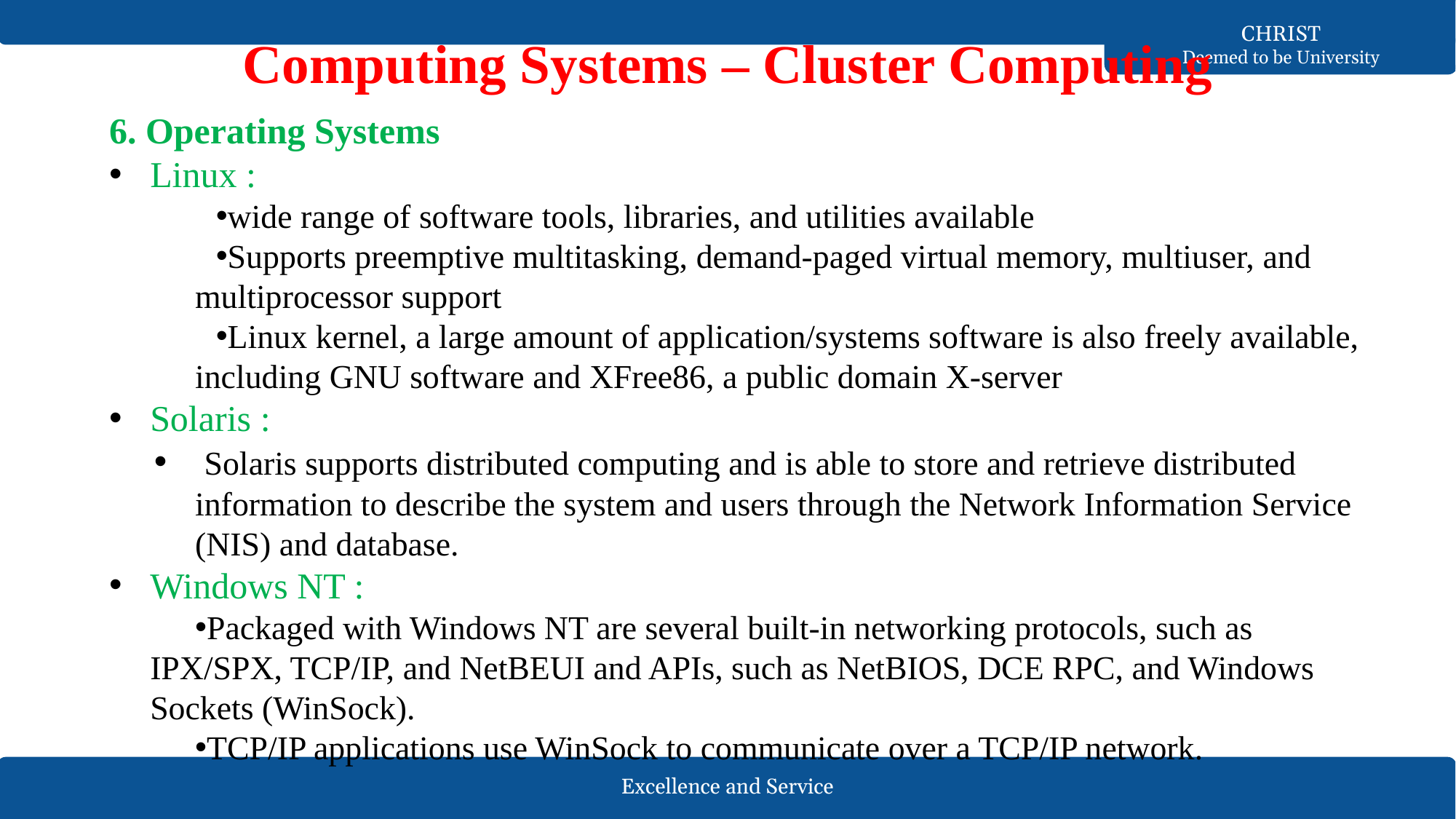

Computing Systems – Cluster Computing
6. Operating Systems
Linux :
wide range of software tools, libraries, and utilities available
Supports preemptive multitasking, demand-paged virtual memory, multiuser, and multiprocessor support
Linux kernel, a large amount of application/systems software is also freely available, including GNU software and XFree86, a public domain X-server
Solaris :
 Solaris supports distributed computing and is able to store and retrieve distributed information to describe the system and users through the Network Information Service (NIS) and database.
Windows NT :
Packaged with Windows NT are several built-in networking protocols, such as IPX/SPX, TCP/IP, and NetBEUI and APIs, such as NetBIOS, DCE RPC, and Windows Sockets (WinSock).
TCP/IP applications use WinSock to communicate over a TCP/IP network.